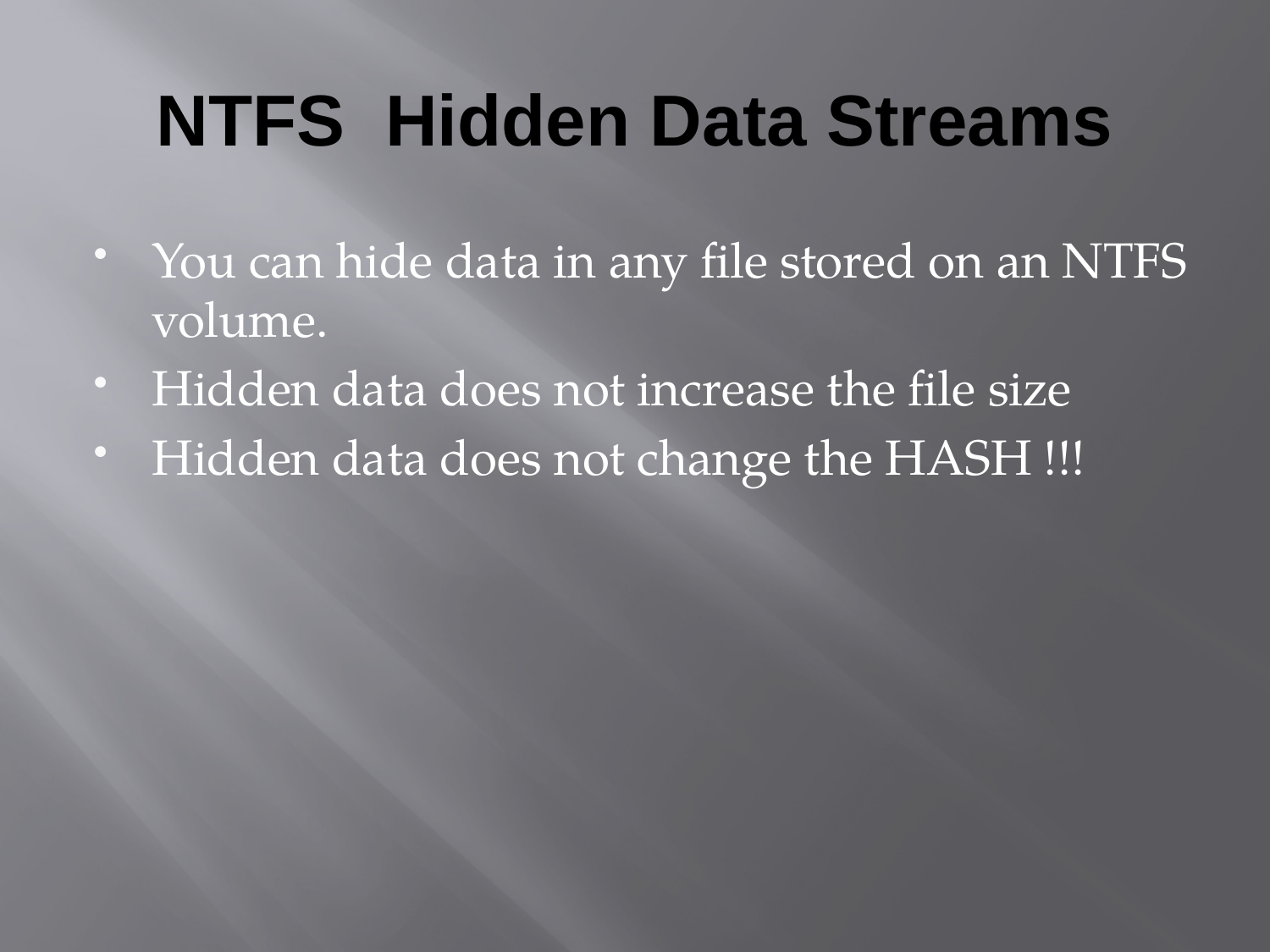

# NTFS  Hidden Data Streams
You can hide data in any file stored on an NTFS volume.
Hidden data does not increase the file size
Hidden data does not change the HASH !!!